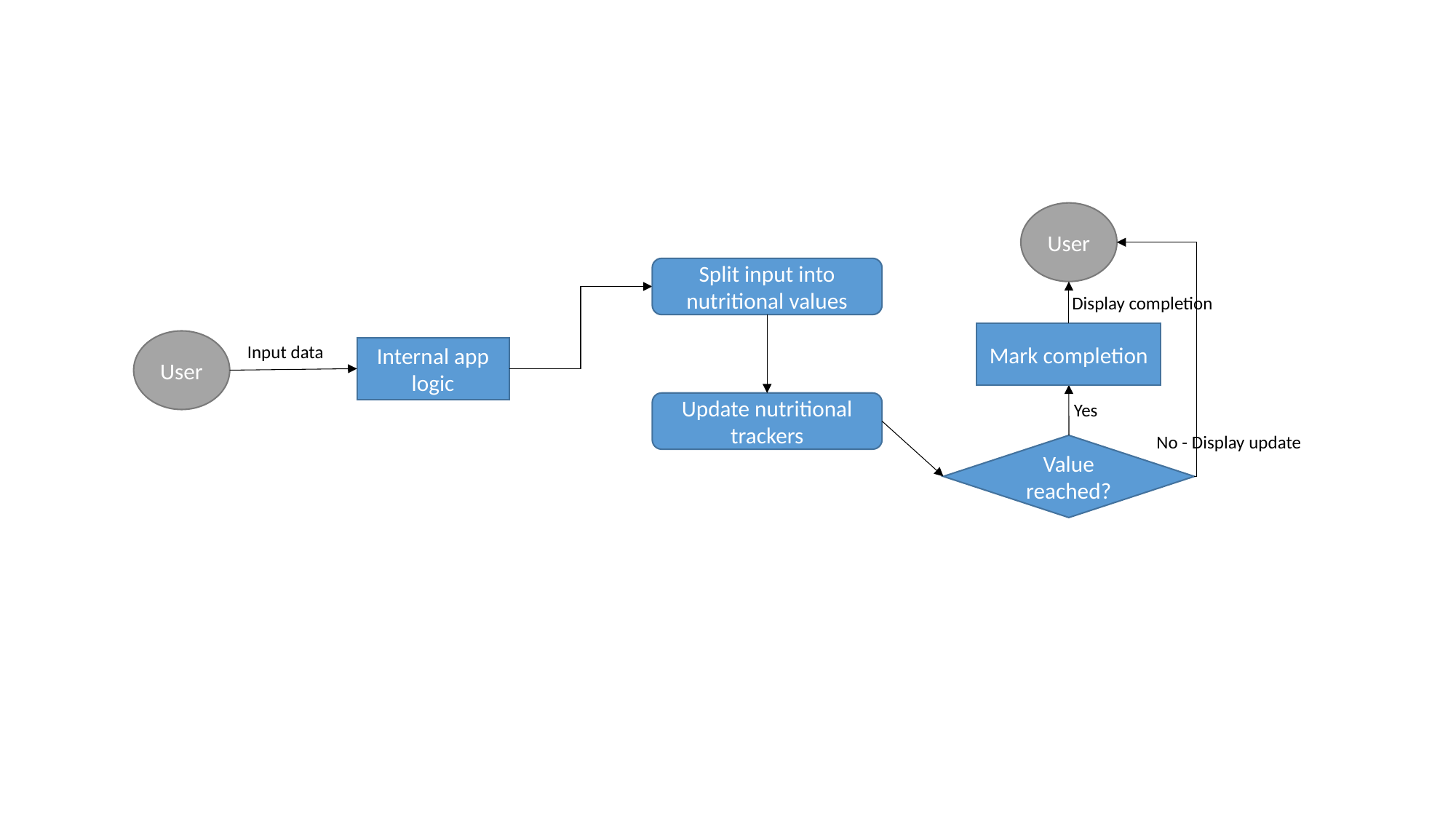

User
Split input into nutritional values
Display completion
Mark completion
User
Input data
Internal app logic
Update nutritional trackers
Yes
No - Display update
Value reached?